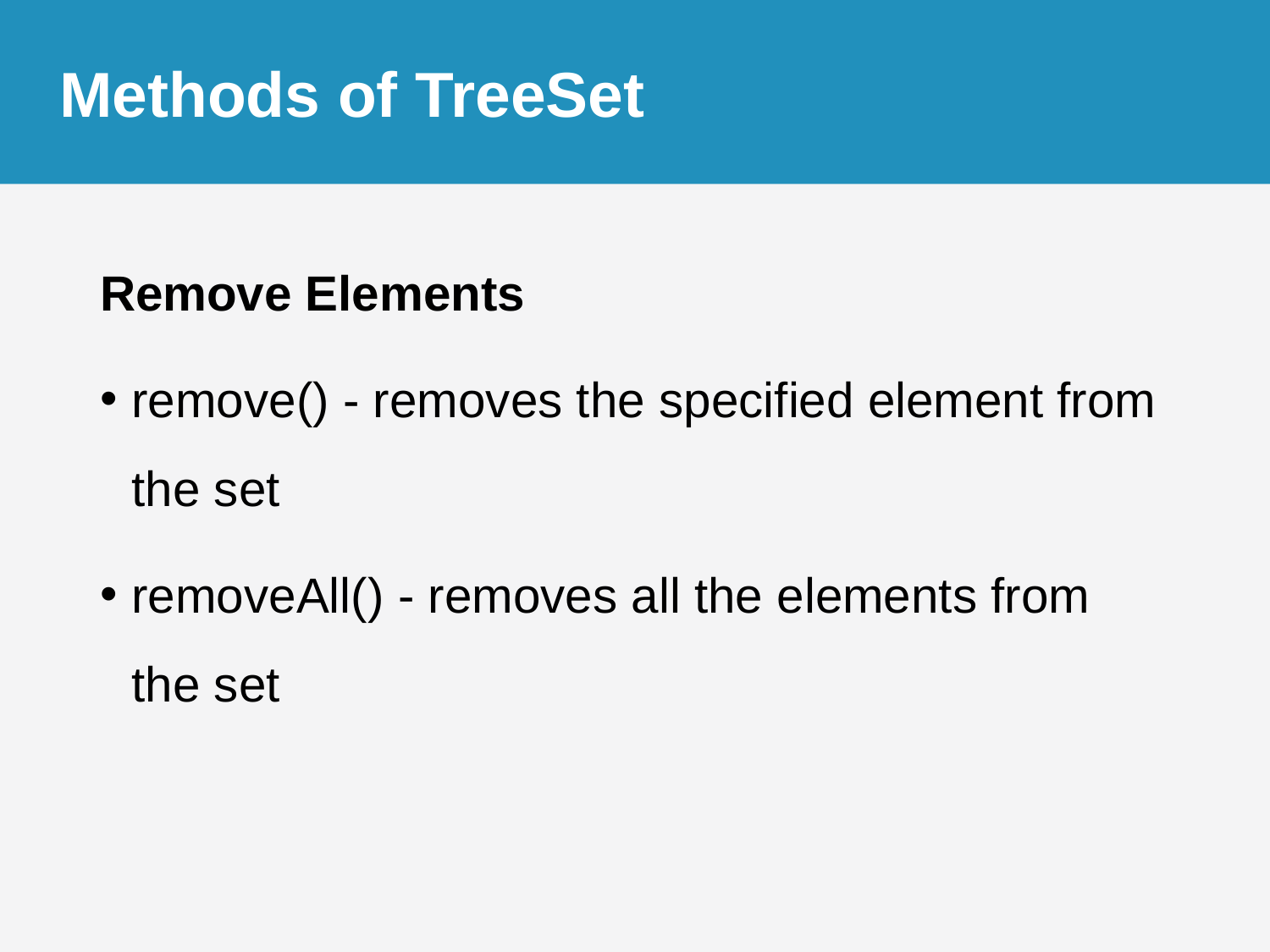

# Methods of TreeSet
Remove Elements
remove() - removes the specified element from the set
removeAll() - removes all the elements from the set